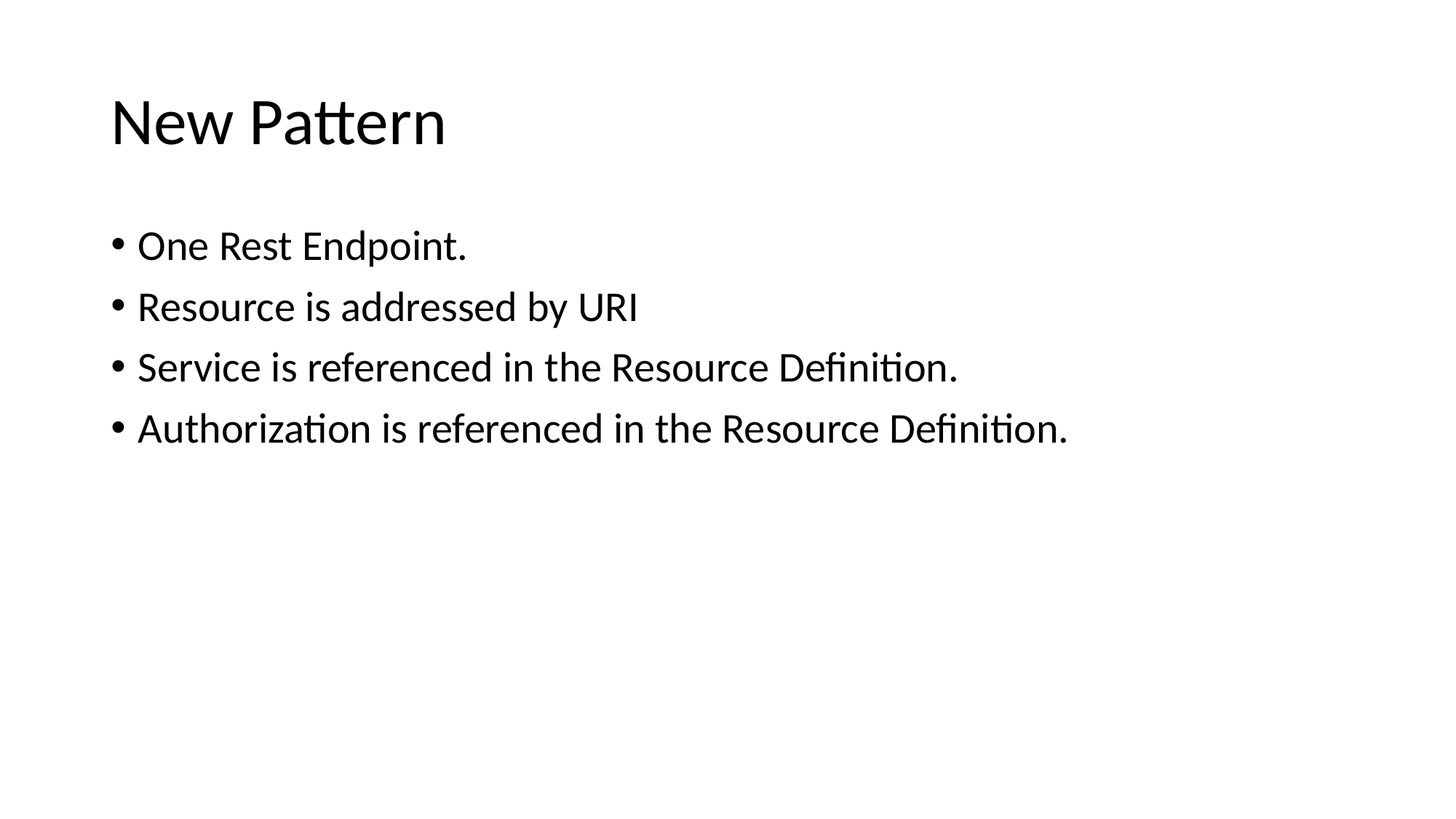

# New Pattern
One Rest Endpoint.
Resource is addressed by URI
Service is referenced in the Resource Definition.
Authorization is referenced in the Resource Definition.